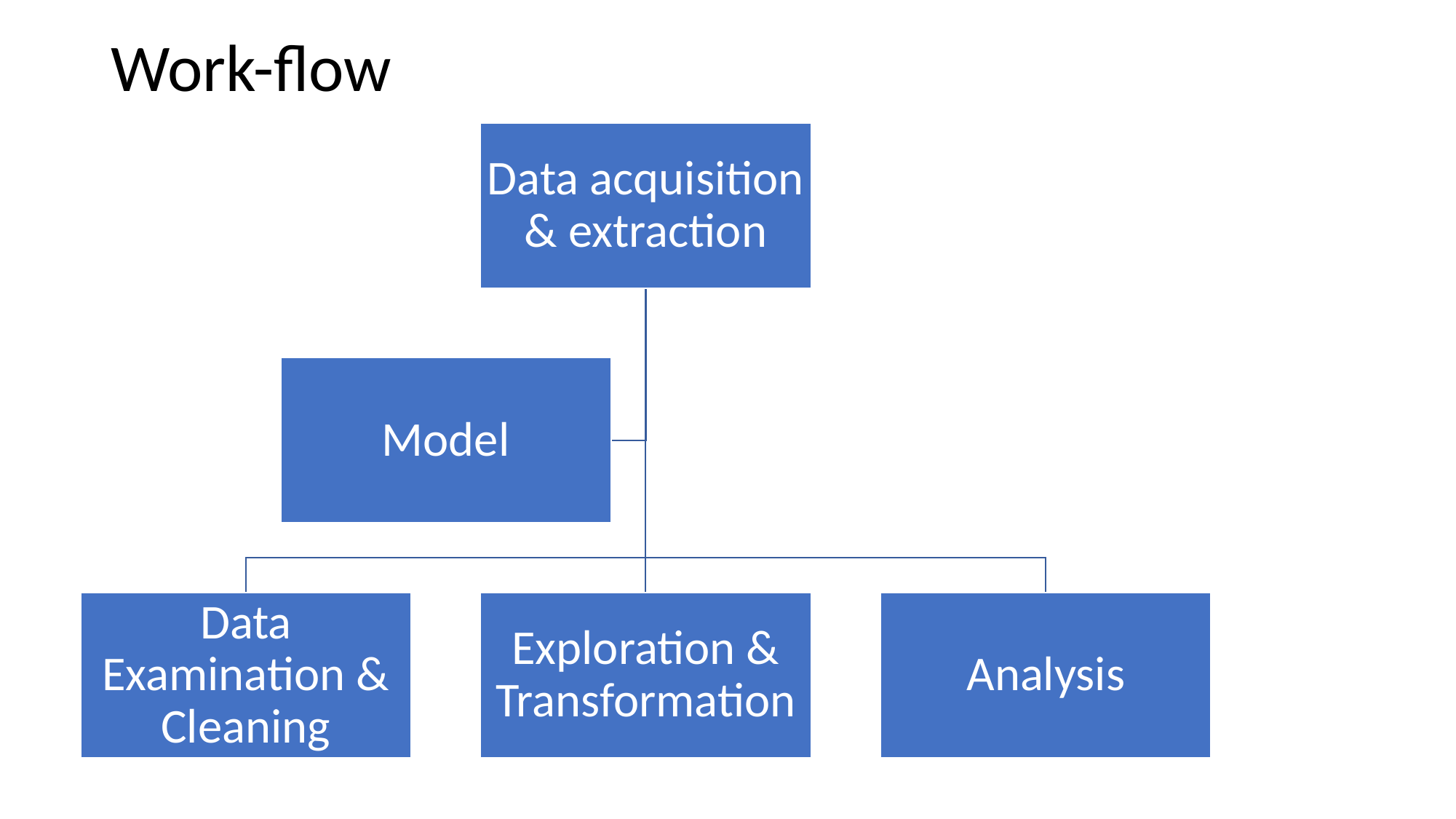

# Work-flow
Data acquisition & extraction
Data Examination & Cleaning
Exploration & Transformation
Analysis
Model